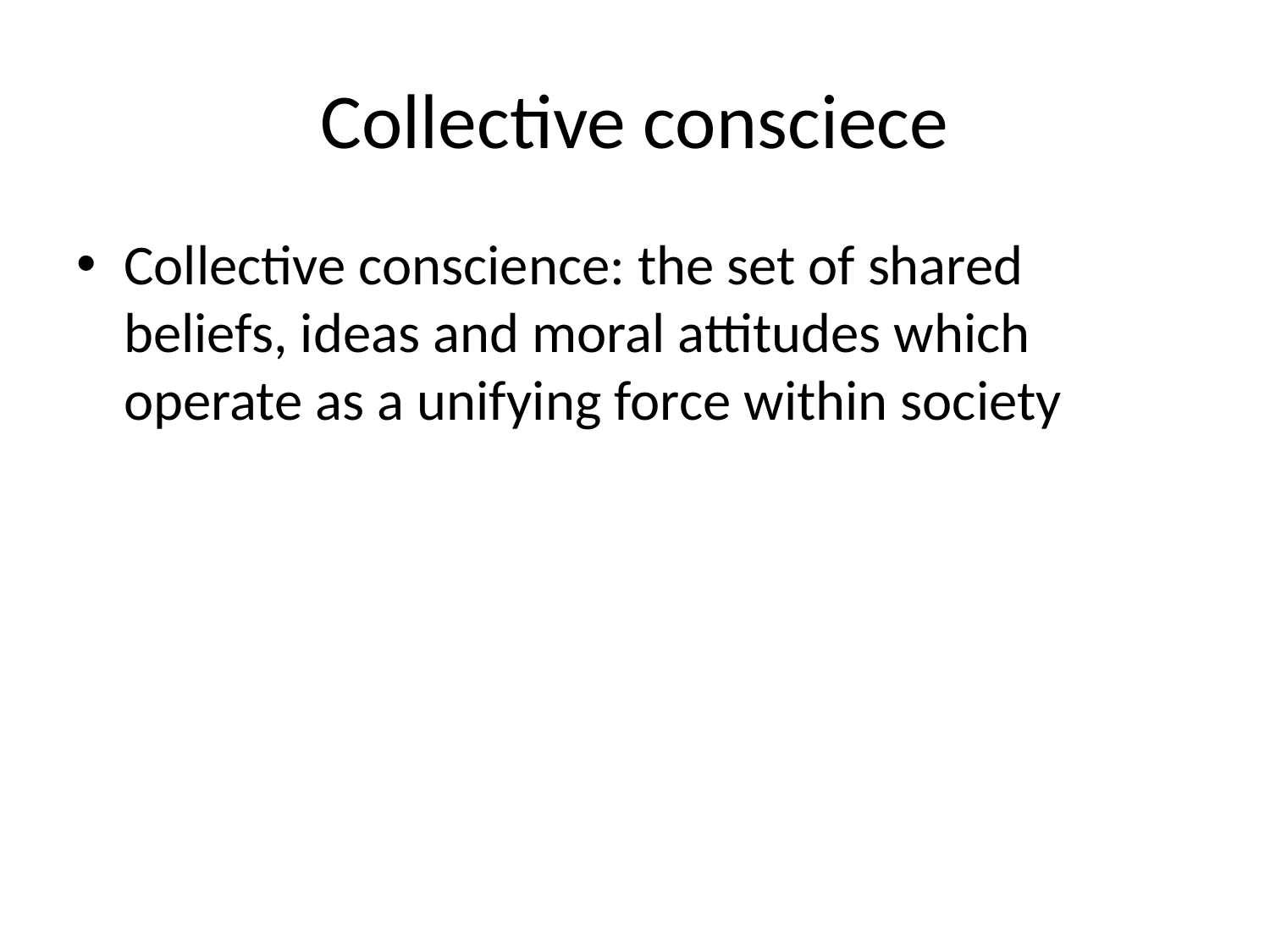

# Collective consciece
Collective conscience: the set of shared beliefs, ideas and moral attitudes which operate as a unifying force within society